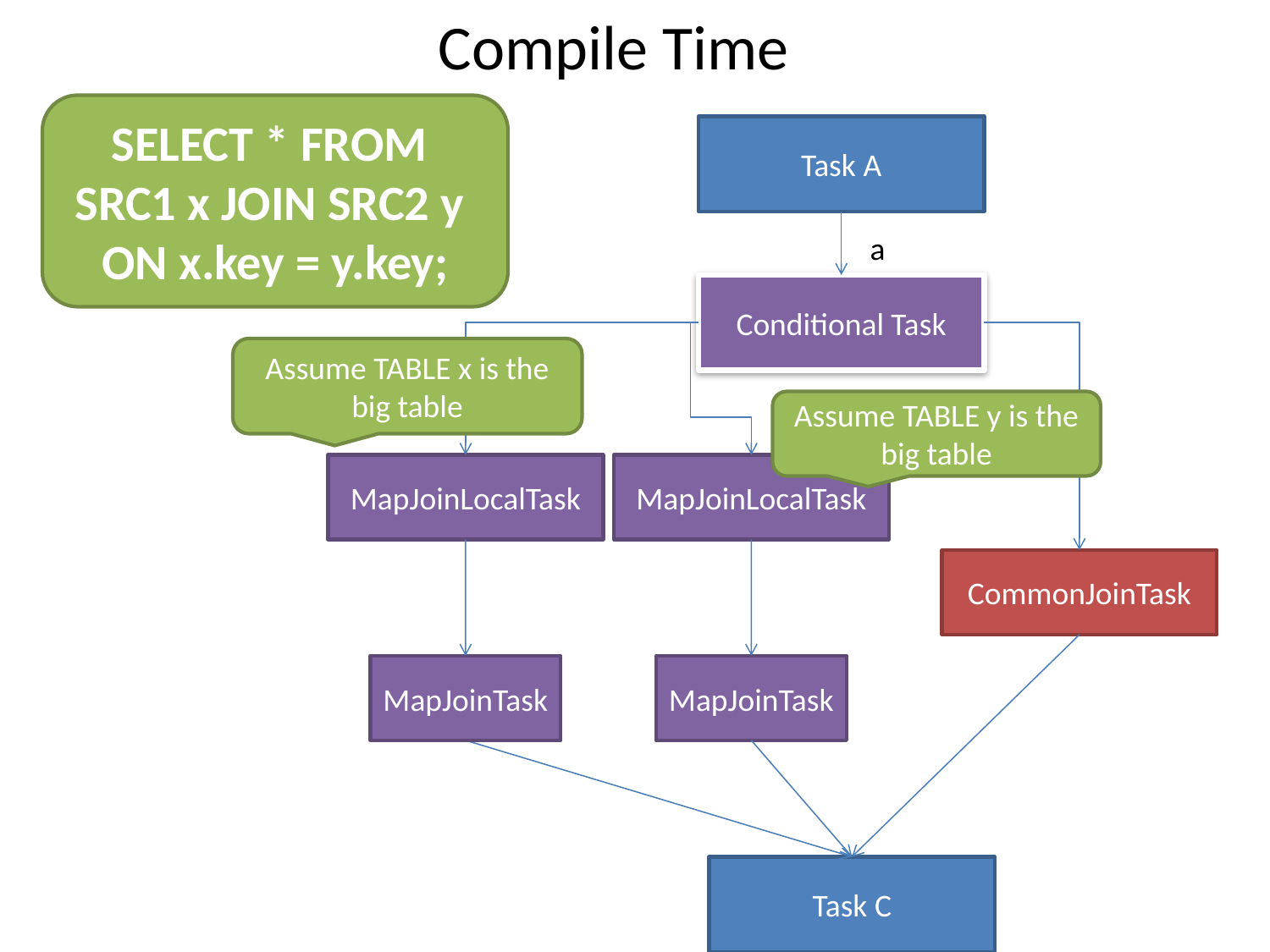

# Compile Time
SELECT * FROM
SRC1 x JOIN SRC2 y
ON x.key = y.key;
Task A
a
Conditional Task
Assume TABLE x is the big table
Assume TABLE y is the big table
MapJoinLocalTask
MapJoinLocalTask
CommonJoinTask
MapJoinTask
MapJoinTask
Task C